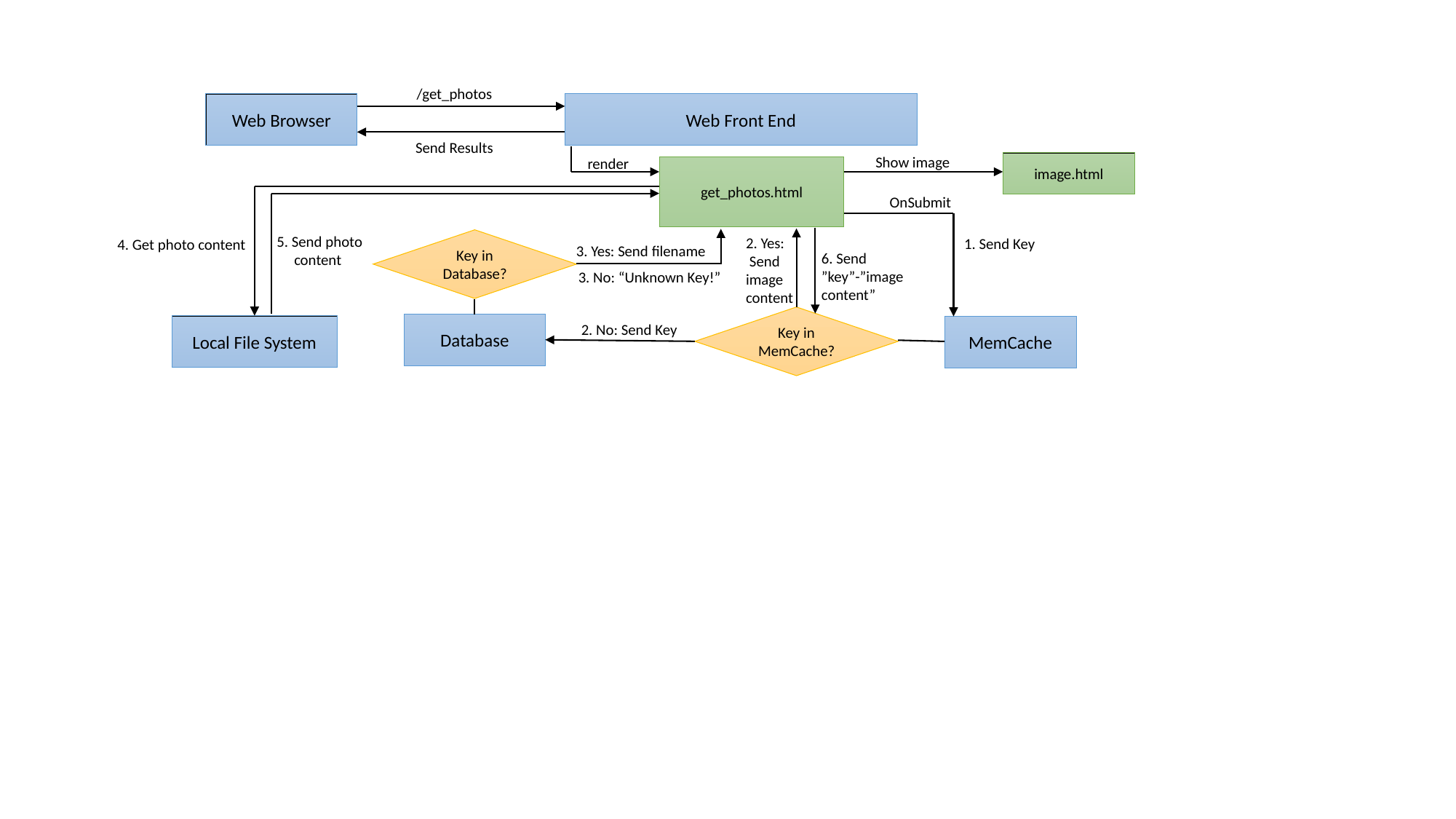

/get_photos
Web Browser
Web Front End
Send Results
Show image
render
image.html
get_photos.html
OnSubmit
5. Send photo content
2. Yes:
 Send image content
1. Send Key
4. Get photo content
Key in Database?
3. Yes: Send filename
6. Send ”key”-”image content”
3. No: “Unknown Key!”
Key in MemCache?
Database
2. No: Send Key
Local File System
MemCache